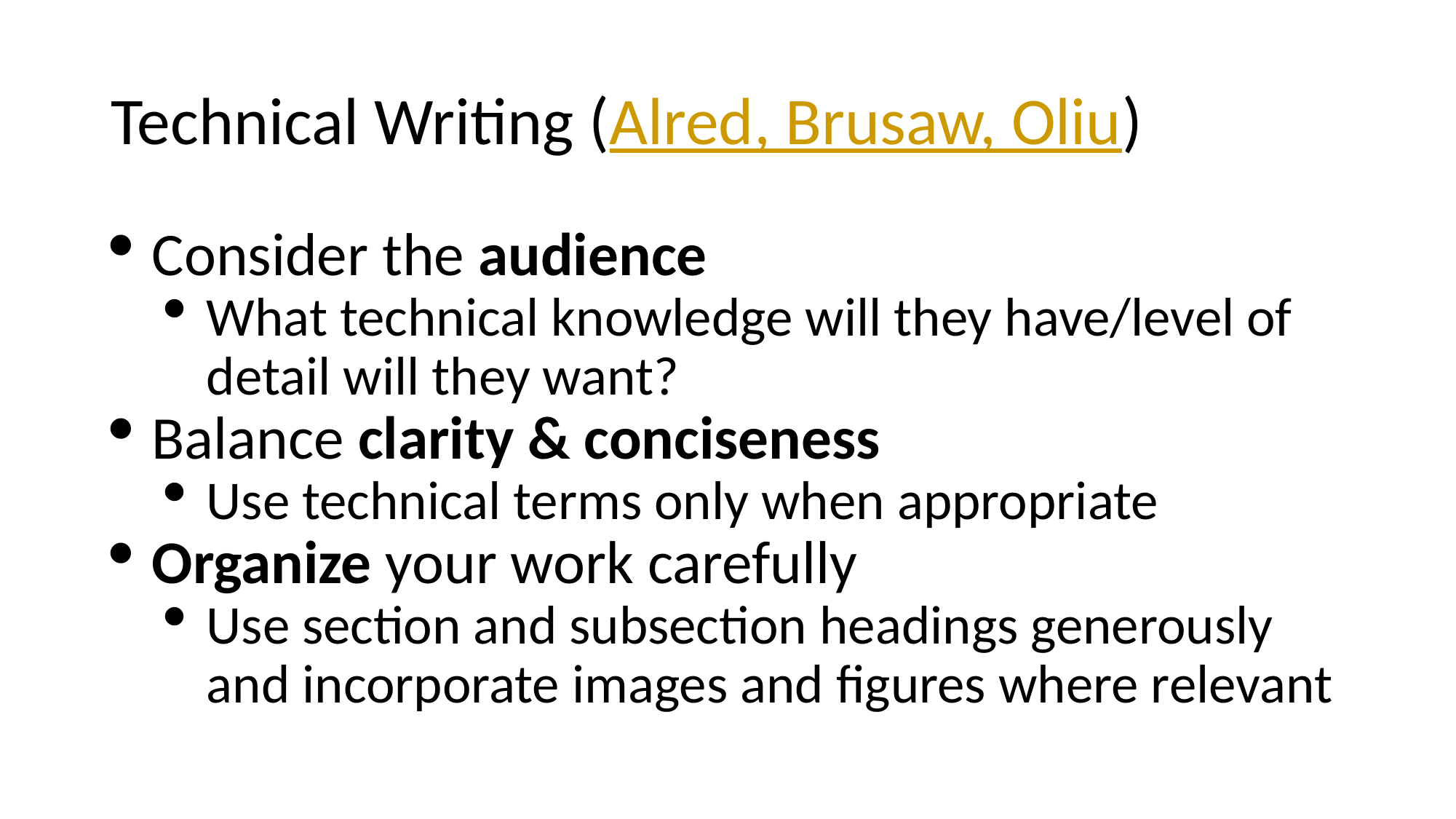

# Technical Writing (Alred, Brusaw, Oliu)
Consider the audience
What technical knowledge will they have/level of detail will they want?
Balance clarity & conciseness
Use technical terms only when appropriate
Organize your work carefully
Use section and subsection headings generously and incorporate images and figures where relevant